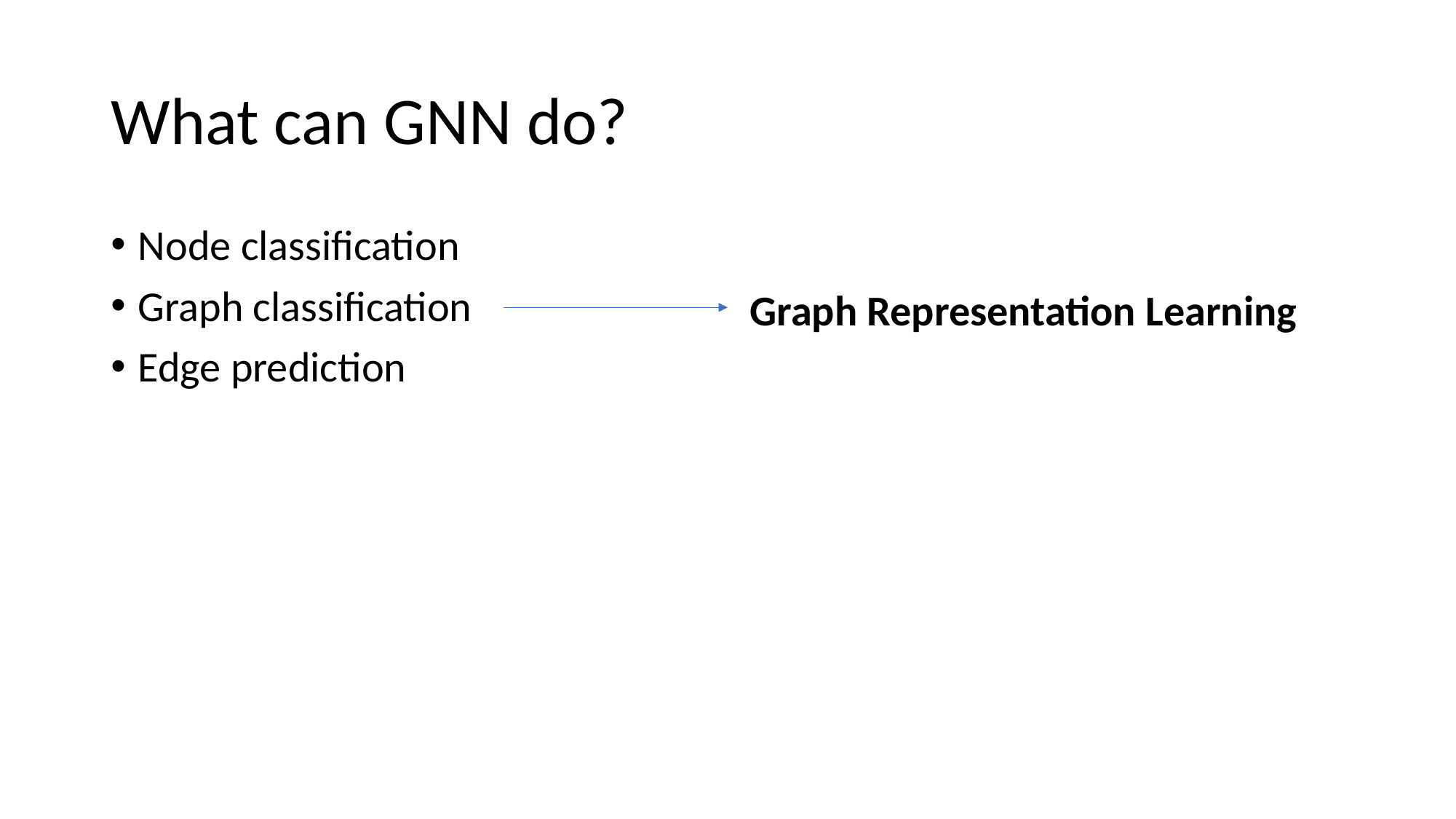

# What can GNN do?
Node classification
Graph classification
Edge prediction
Graph Representation Learning